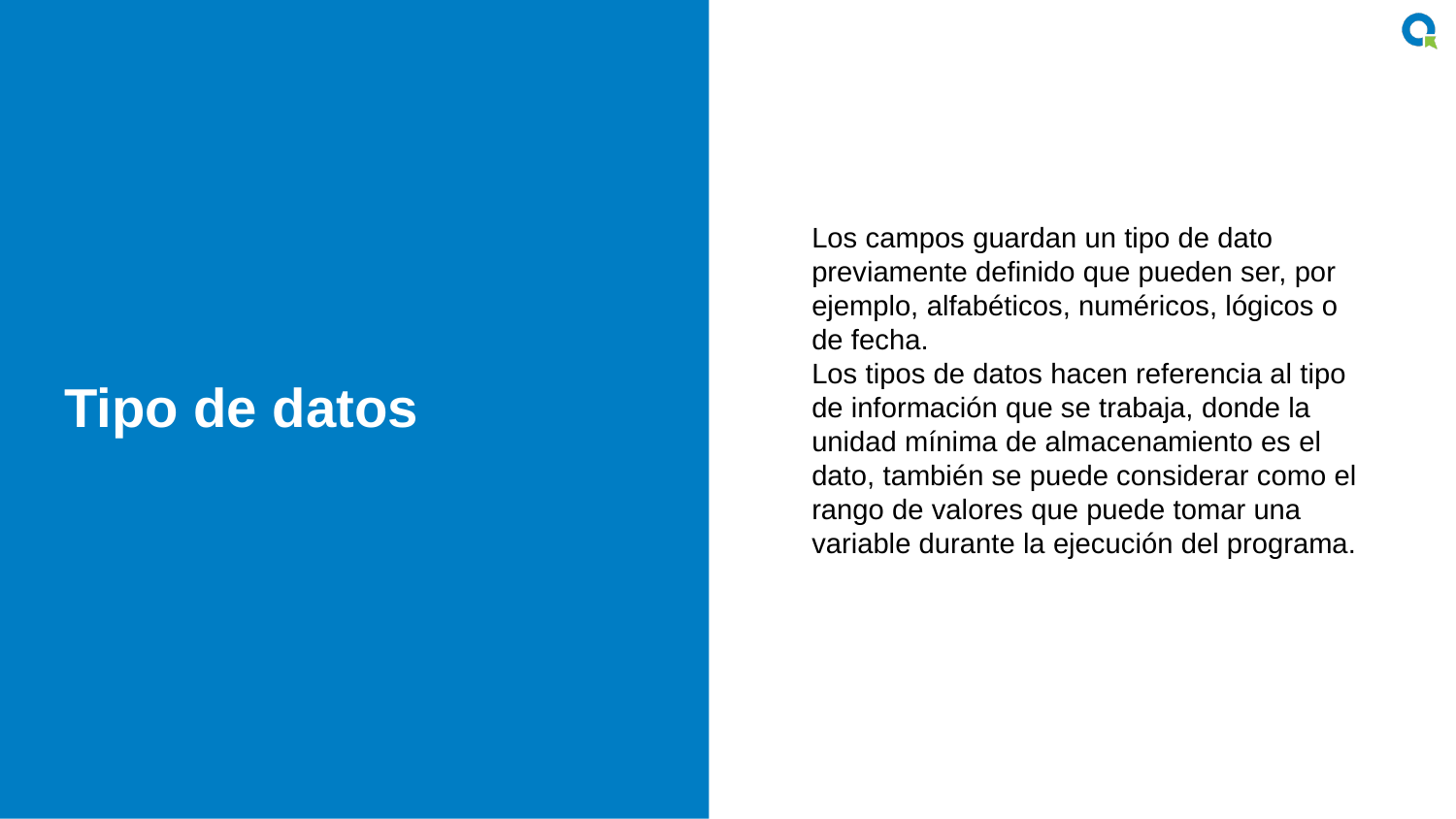

Los campos guardan un tipo de dato previamente definido que pueden ser, por ejemplo, alfabéticos, numéricos, lógicos o de fecha.
Los tipos de datos hacen referencia al tipo de información que se trabaja, donde la unidad mínima de almacenamiento es el dato, también se puede considerar como el rango de valores que puede tomar una variable durante la ejecución del programa.
# Tipo de datos